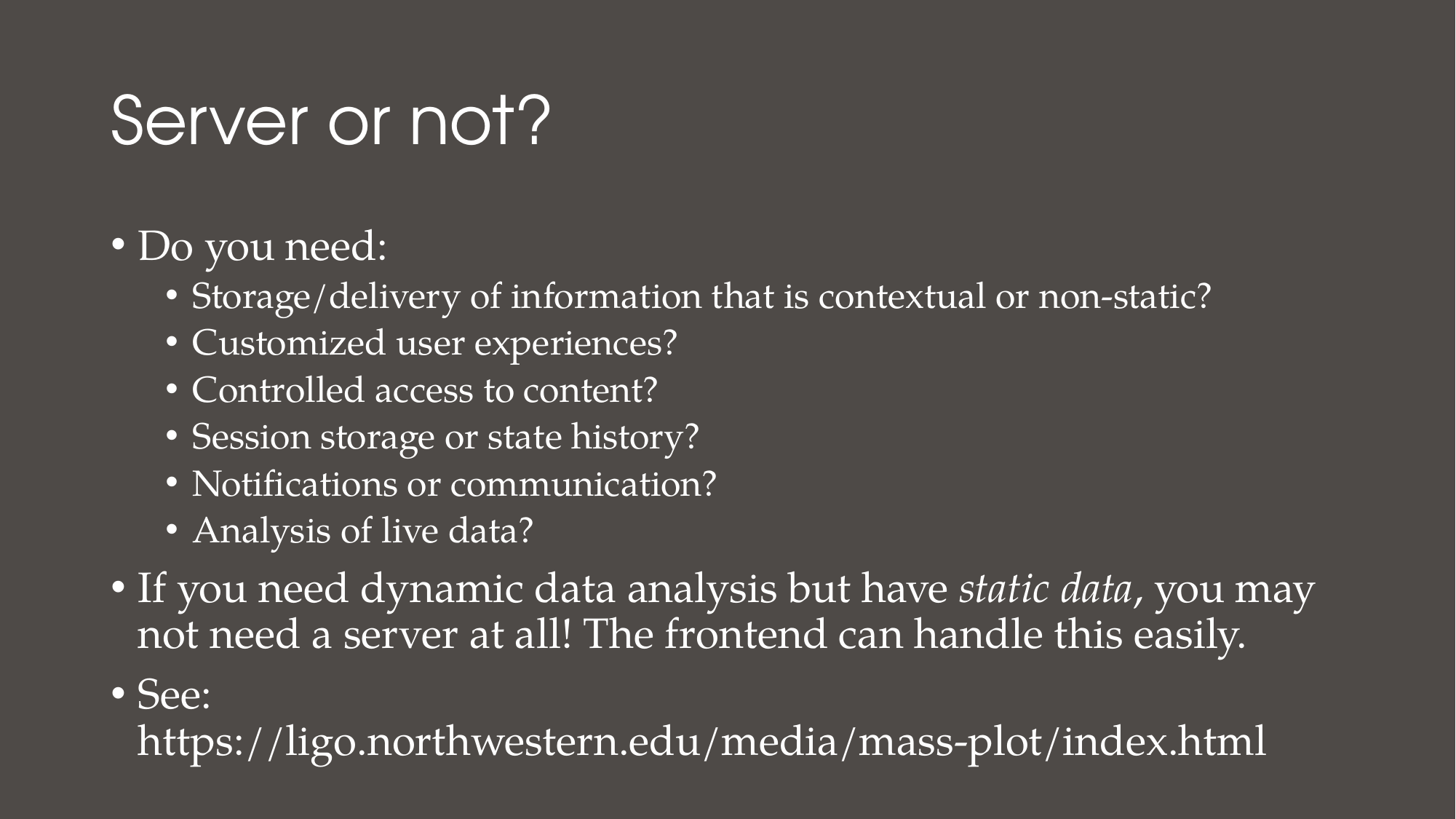

# Server or not?
Do you need:
Storage/delivery of information that is contextual or non-static?
Customized user experiences?
Controlled access to content?
Session storage or state history?
Notifications or communication?
Analysis of live data?
If you need dynamic data analysis but have static data, you may not need a server at all! The frontend can handle this easily.
See: https://ligo.northwestern.edu/media/mass-plot/index.html